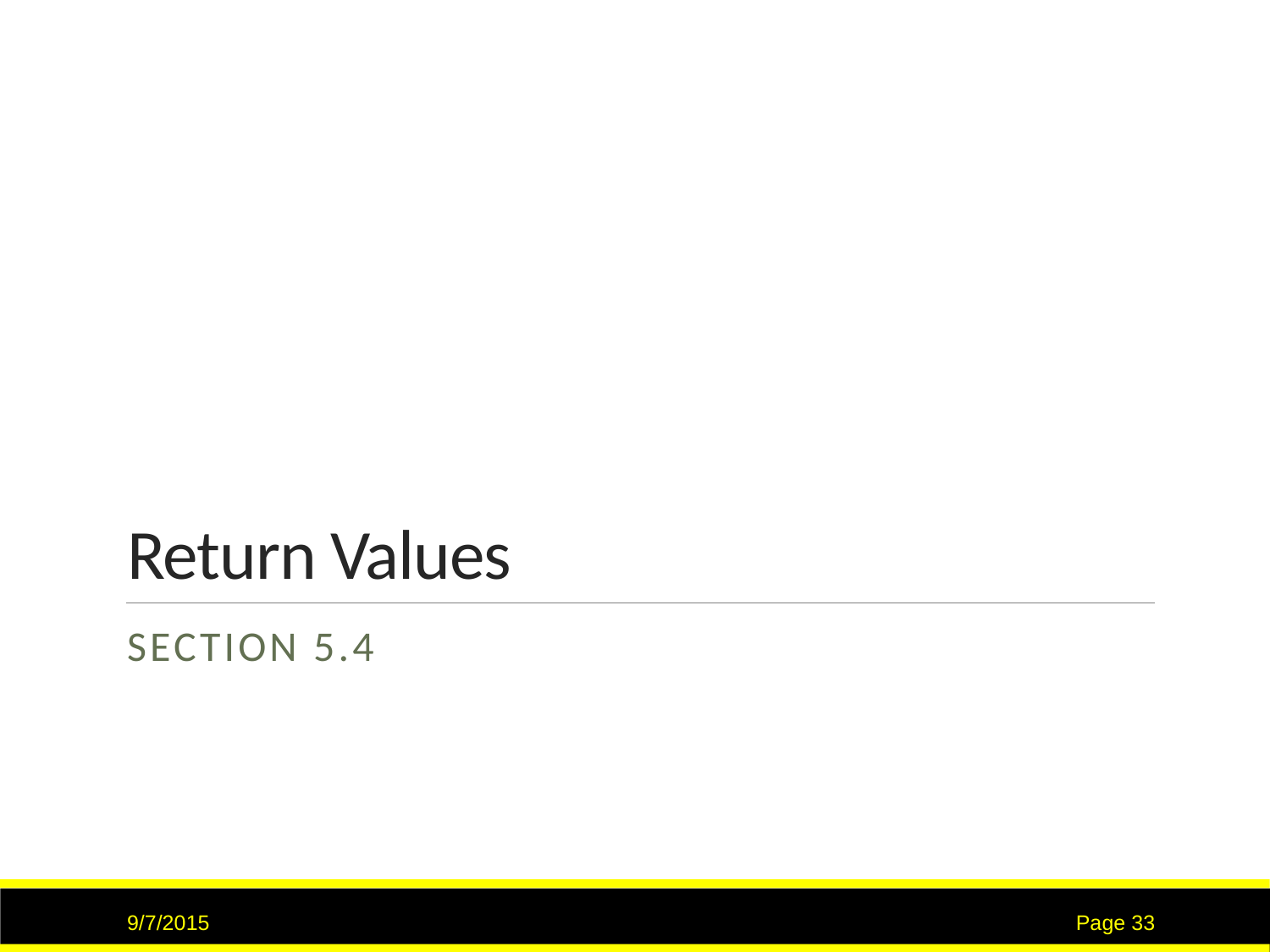

# Return Values
Section 5.4
9/7/2015
Page 33